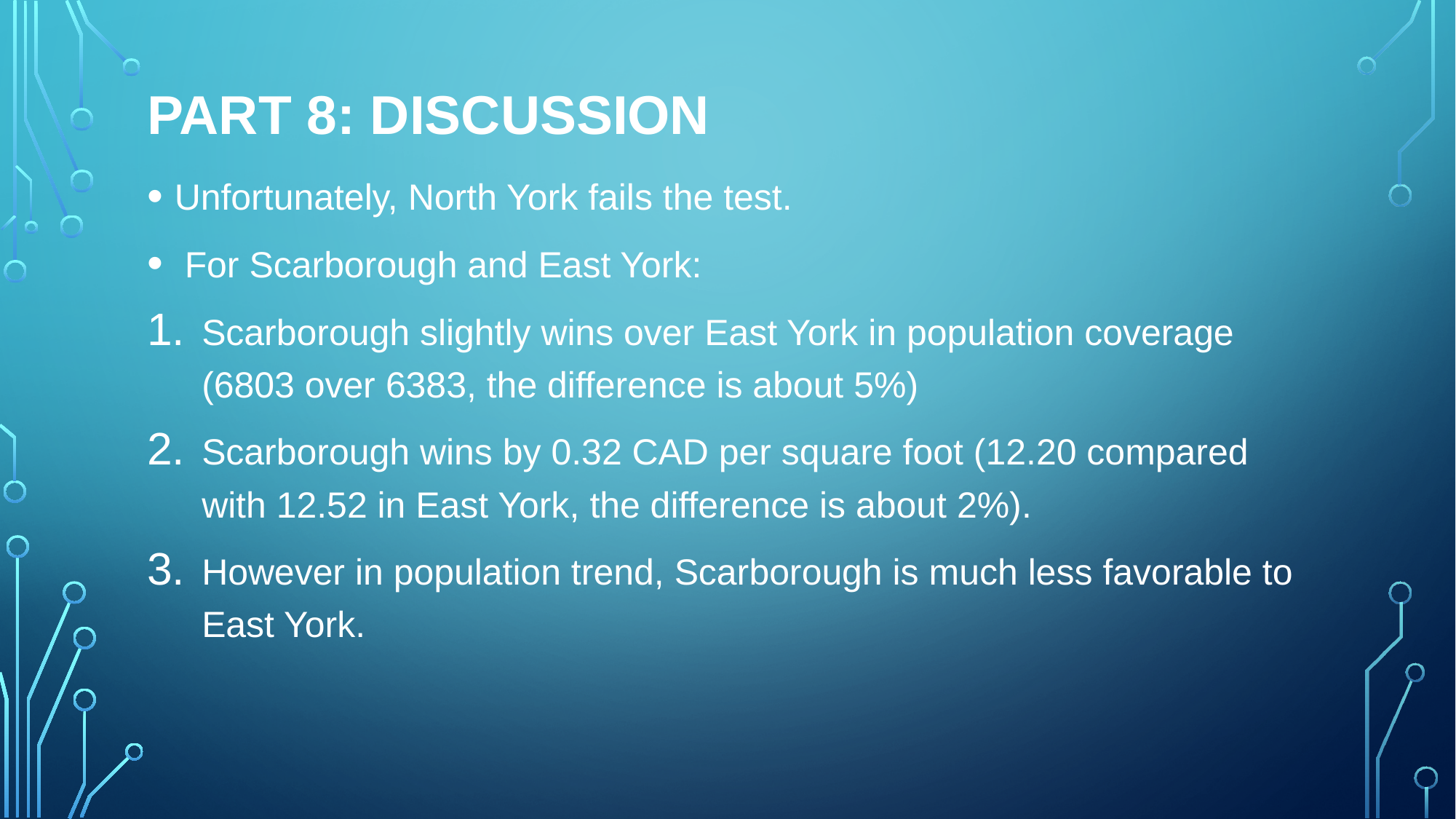

# Part 8: Discussion
Unfortunately, North York fails the test.
 For Scarborough and East York:
Scarborough slightly wins over East York in population coverage (6803 over 6383, the difference is about 5%)
Scarborough wins by 0.32 CAD per square foot (12.20 compared with 12.52 in East York, the difference is about 2%).
However in population trend, Scarborough is much less favorable to East York.